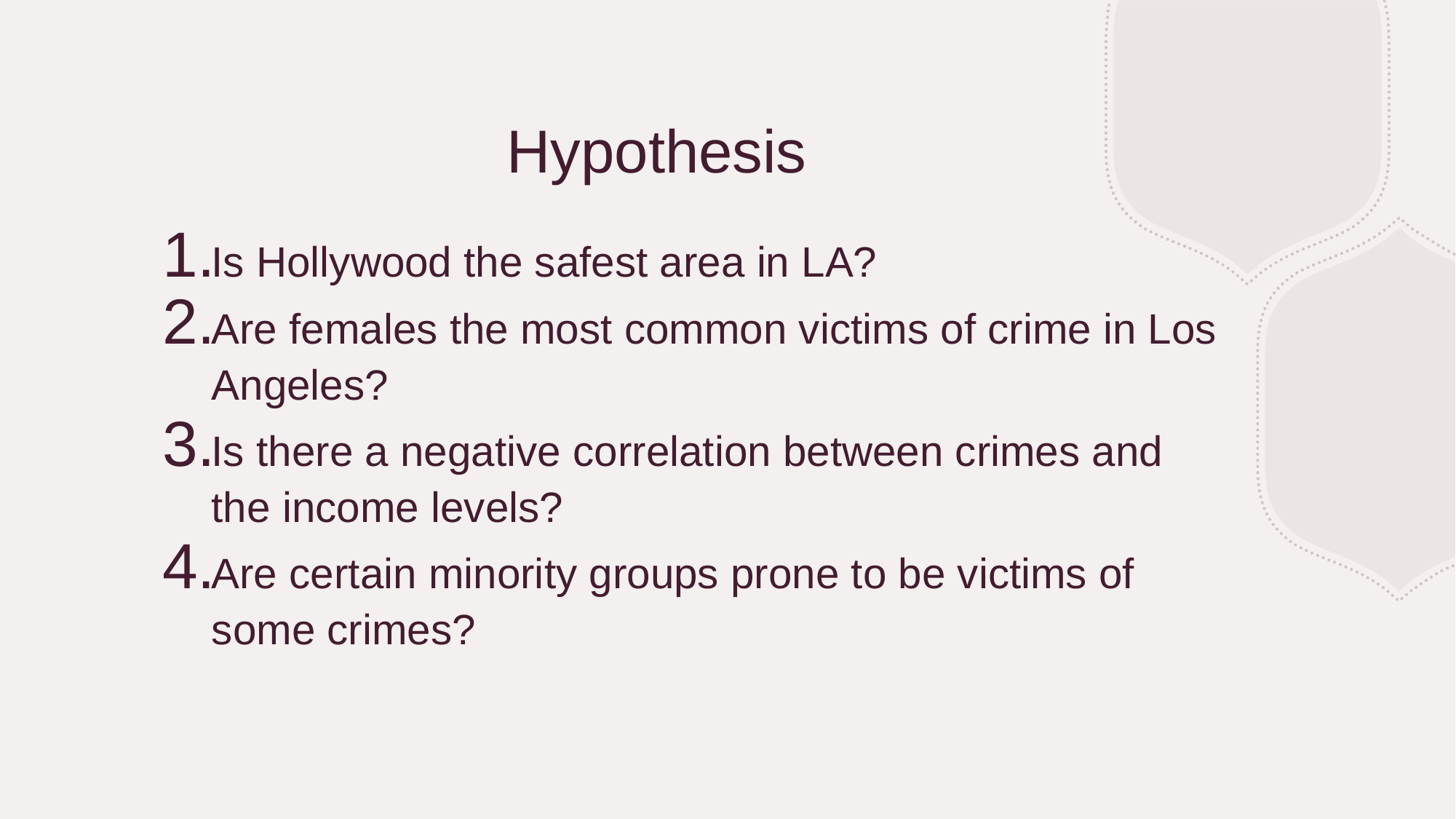

# Hypothesis
Is Hollywood the safest area in LA?
Are females the most common victims of crime in Los Angeles?
Is there a negative correlation between crimes and the income levels?
Are certain minority groups prone to be victims of some crimes?